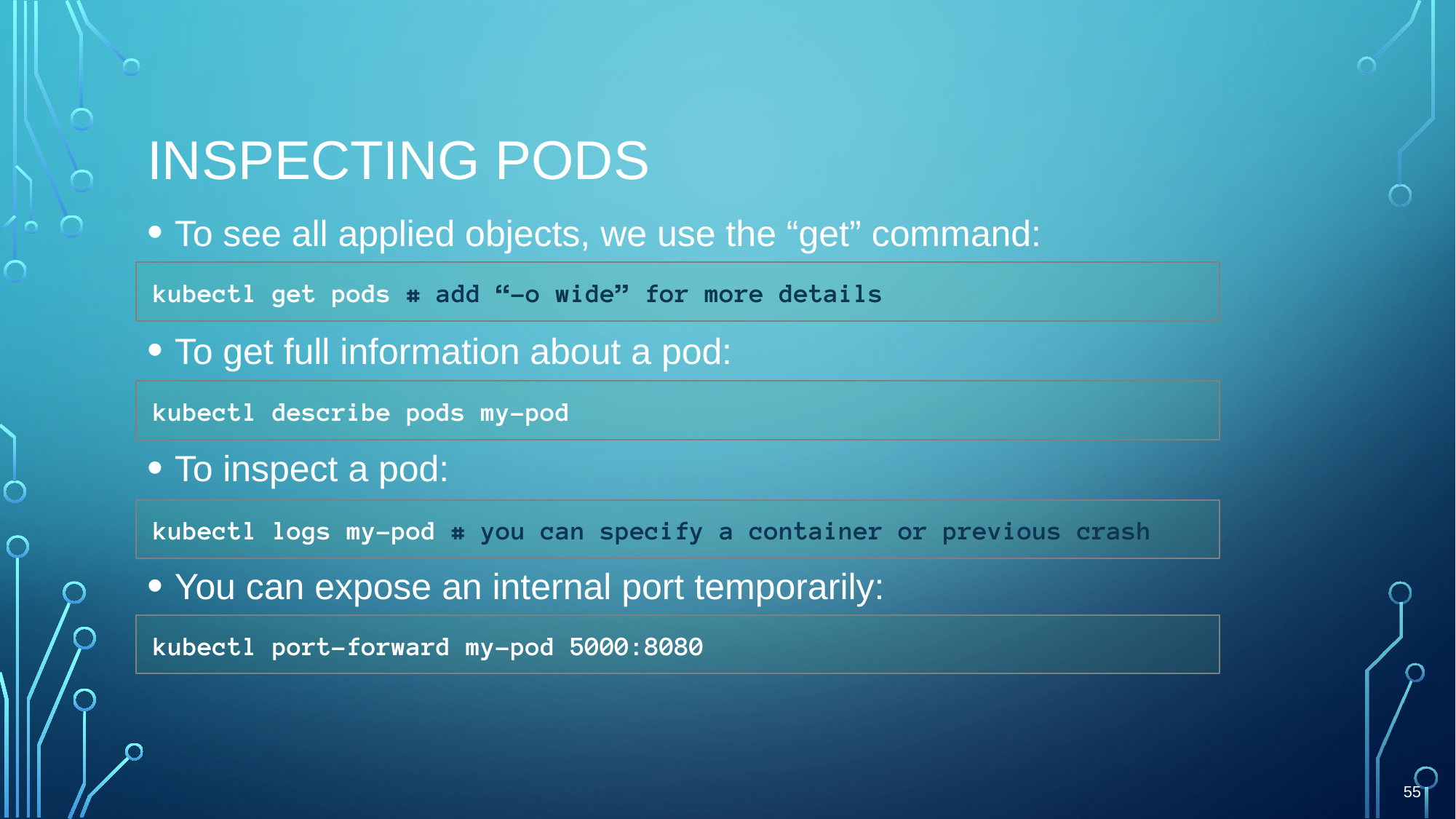

# Inspecting pods
To see all applied objects, we use the “get” command:

To get full information about a pod:

To inspect a pod:

You can expose an internal port temporarily:

kubectl get pods # add “–o wide” for more details
kubectl describe pods my-pod
kubectl logs my-pod # you can specify a container or previous crash
kubectl port-forward my-pod 5000:8080
55